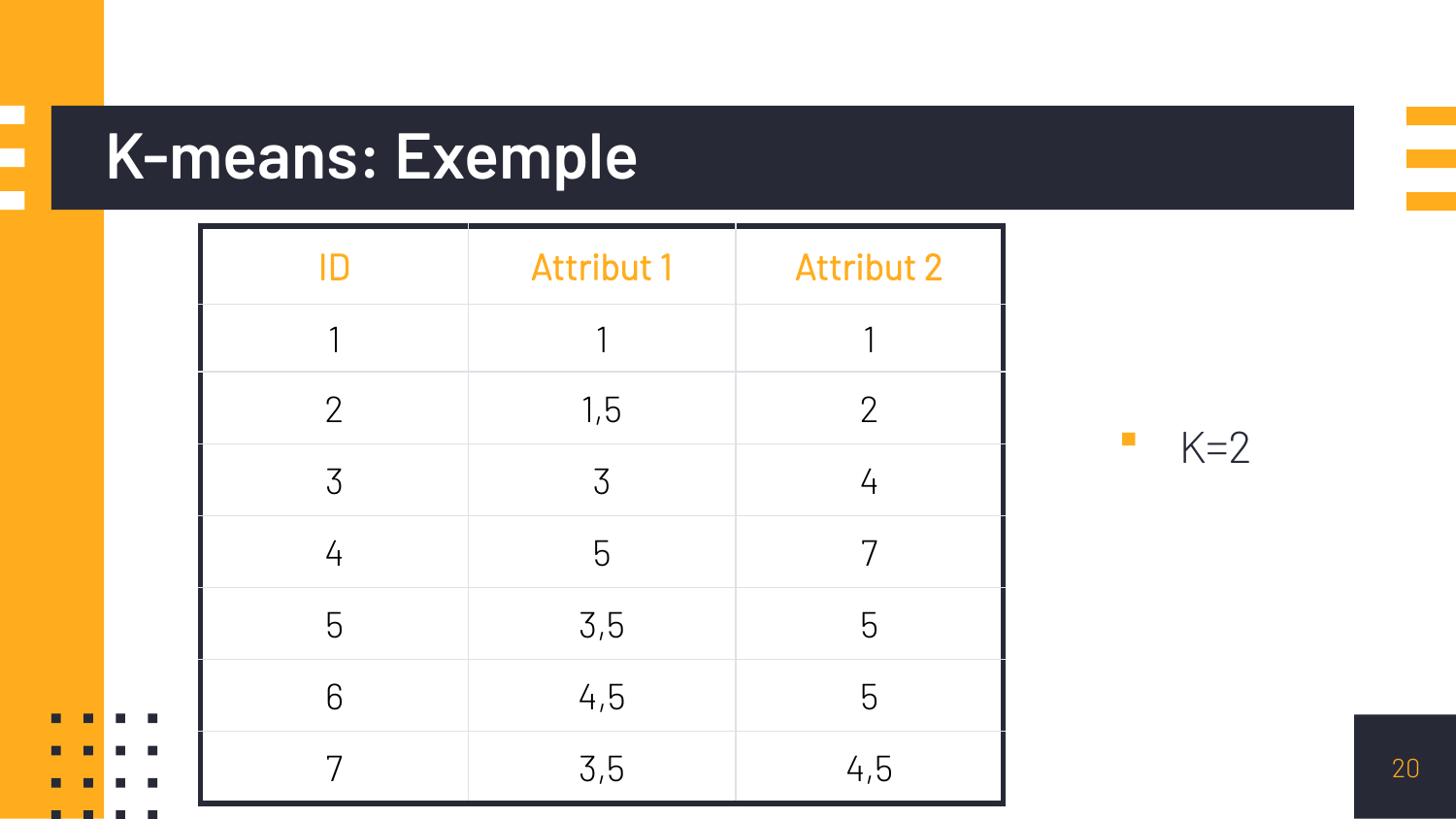

# K-means: Exemple
| ID | Attribut 1 | Attribut 2 |
| --- | --- | --- |
| 1 | 1 | 1 |
| 2 | 1,5 | 2 |
| 3 | 3 | 4 |
| 4 | 5 | 7 |
| 5 | 3,5 | 5 |
| 6 | 4,5 | 5 |
| 7 | 3,5 | 4,5 |
K=2
20